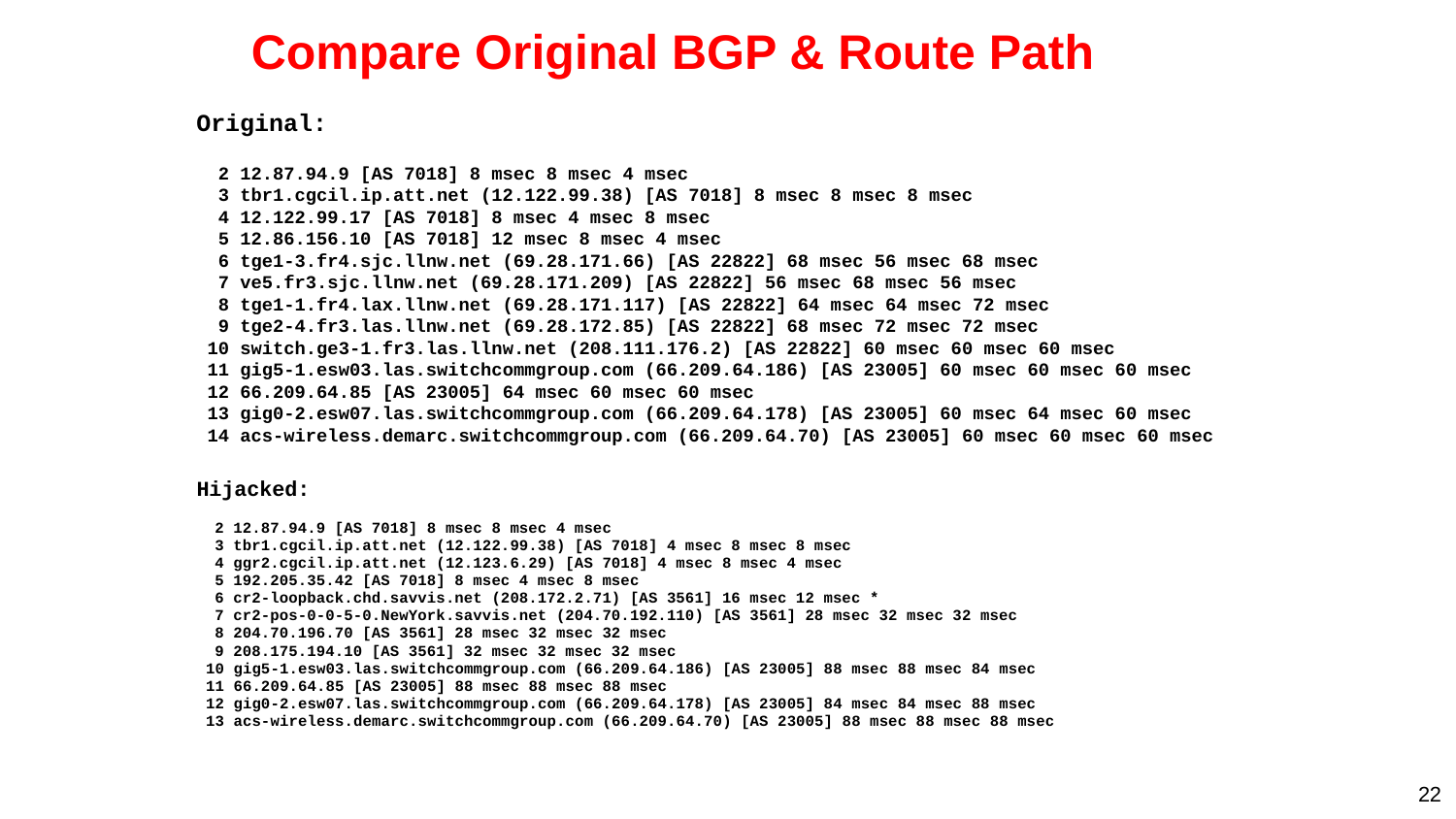

# Compare Original BGP & Route Path
Original:

  2 12.87.94.9 [AS 7018] 8 msec 8 msec 4 msec
  3 tbr1.cgcil.ip.att.net (12.122.99.38) [AS 7018] 8 msec 8 msec 8 msec
  4 12.122.99.17 [AS 7018] 8 msec 4 msec 8 msec
  5 12.86.156.10 [AS 7018] 12 msec 8 msec 4 msec
  6 tge1-3.fr4.sjc.llnw.net (69.28.171.66) [AS 22822] 68 msec 56 msec 68 msec
  7 ve5.fr3.sjc.llnw.net (69.28.171.209) [AS 22822] 56 msec 68 msec 56 msec
  8 tge1-1.fr4.lax.llnw.net (69.28.171.117) [AS 22822] 64 msec 64 msec 72 msec
  9 tge2-4.fr3.las.llnw.net (69.28.172.85) [AS 22822] 68 msec 72 msec 72 msec
 10 switch.ge3-1.fr3.las.llnw.net (208.111.176.2) [AS 22822] 60 msec 60 msec 60 msec
 11 gig5-1.esw03.las.switchcommgroup.com (66.209.64.186) [AS 23005] 60 msec 60 msec 60 msec
 12 66.209.64.85 [AS 23005] 64 msec 60 msec 60 msec
 13 gig0-2.esw07.las.switchcommgroup.com (66.209.64.178) [AS 23005] 60 msec 64 msec 60 msec
 14 acs-wireless.demarc.switchcommgroup.com (66.209.64.70) [AS 23005] 60 msec 60 msec 60 msec
Hijacked:

  2 12.87.94.9 [AS 7018] 8 msec 8 msec 4 msec
  3 tbr1.cgcil.ip.att.net (12.122.99.38) [AS 7018] 4 msec 8 msec 8 msec
  4 ggr2.cgcil.ip.att.net (12.123.6.29) [AS 7018] 4 msec 8 msec 4 msec
  5 192.205.35.42 [AS 7018] 8 msec 4 msec 8 msec
  6 cr2-loopback.chd.savvis.net (208.172.2.71) [AS 3561] 16 msec 12 msec *
  7 cr2-pos-0-0-5-0.NewYork.savvis.net (204.70.192.110) [AS 3561] 28 msec 32 msec 32 msec
  8 204.70.196.70 [AS 3561] 28 msec 32 msec 32 msec
  9 208.175.194.10 [AS 3561] 32 msec 32 msec 32 msec
 10 gig5-1.esw03.las.switchcommgroup.com (66.209.64.186) [AS 23005] 88 msec 88 msec 84 msec
 11 66.209.64.85 [AS 23005] 88 msec 88 msec 88 msec
 12 gig0-2.esw07.las.switchcommgroup.com (66.209.64.178) [AS 23005] 84 msec 84 msec 88 msec
 13 acs-wireless.demarc.switchcommgroup.com (66.209.64.70) [AS 23005] 88 msec 88 msec 88 msec

22